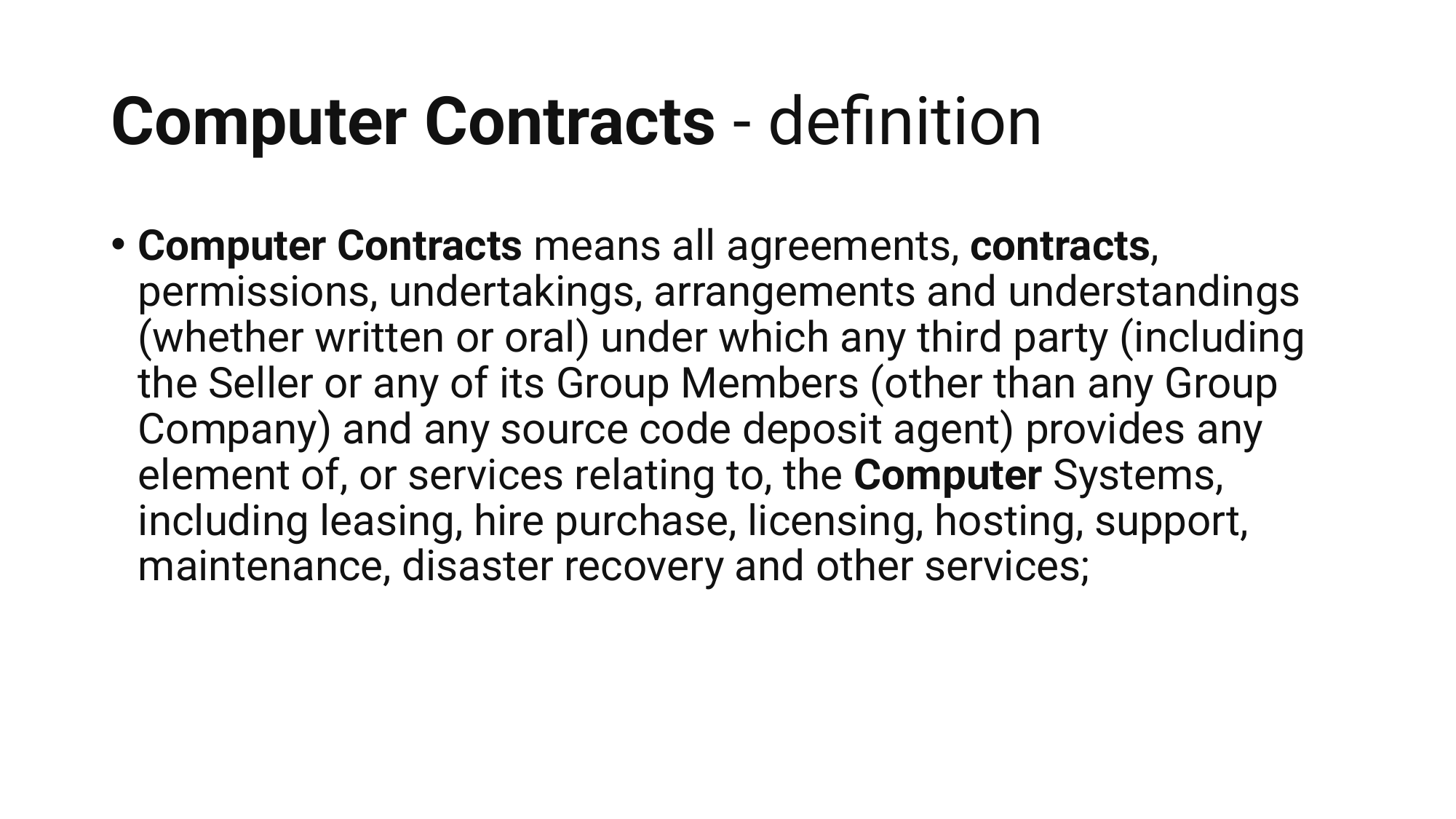

# Computer Contracts - definition
Computer Contracts means all agreements, contracts, permissions, undertakings, arrangements and understandings (whether written or oral) under which any third party (including the Seller or any of its Group Members (other than any Group Company) and any source code deposit agent) provides any element of, or services relating to, the Computer Systems, including leasing, hire purchase, licensing, hosting, support, maintenance, disaster recovery and other services;